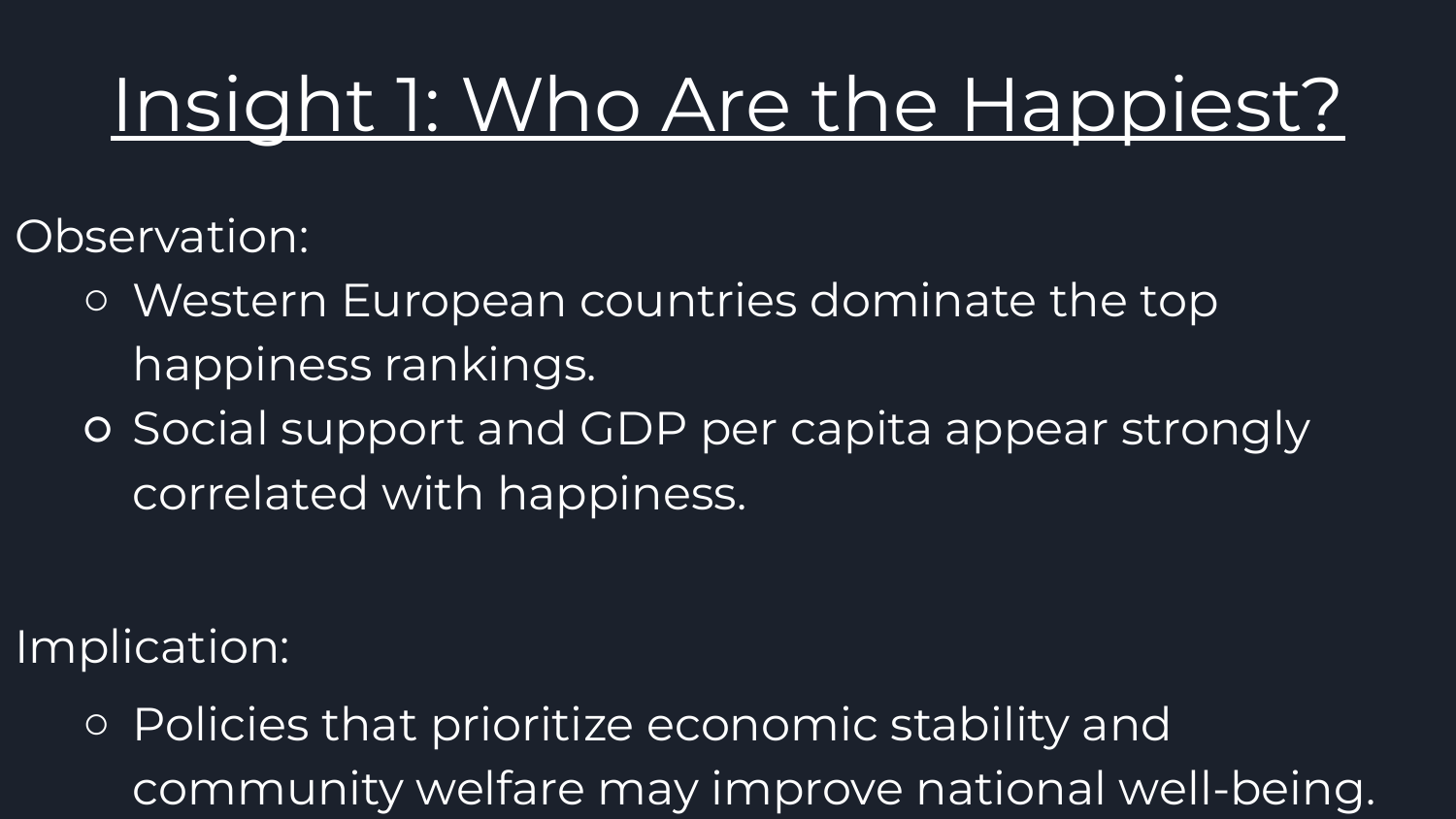

# Insight 1: Who Are the Happiest?
Observation:
Western European countries dominate the top happiness rankings.
Social support and GDP per capita appear strongly correlated with happiness.

Implication:
Policies that prioritize economic stability and community welfare may improve national well-being.